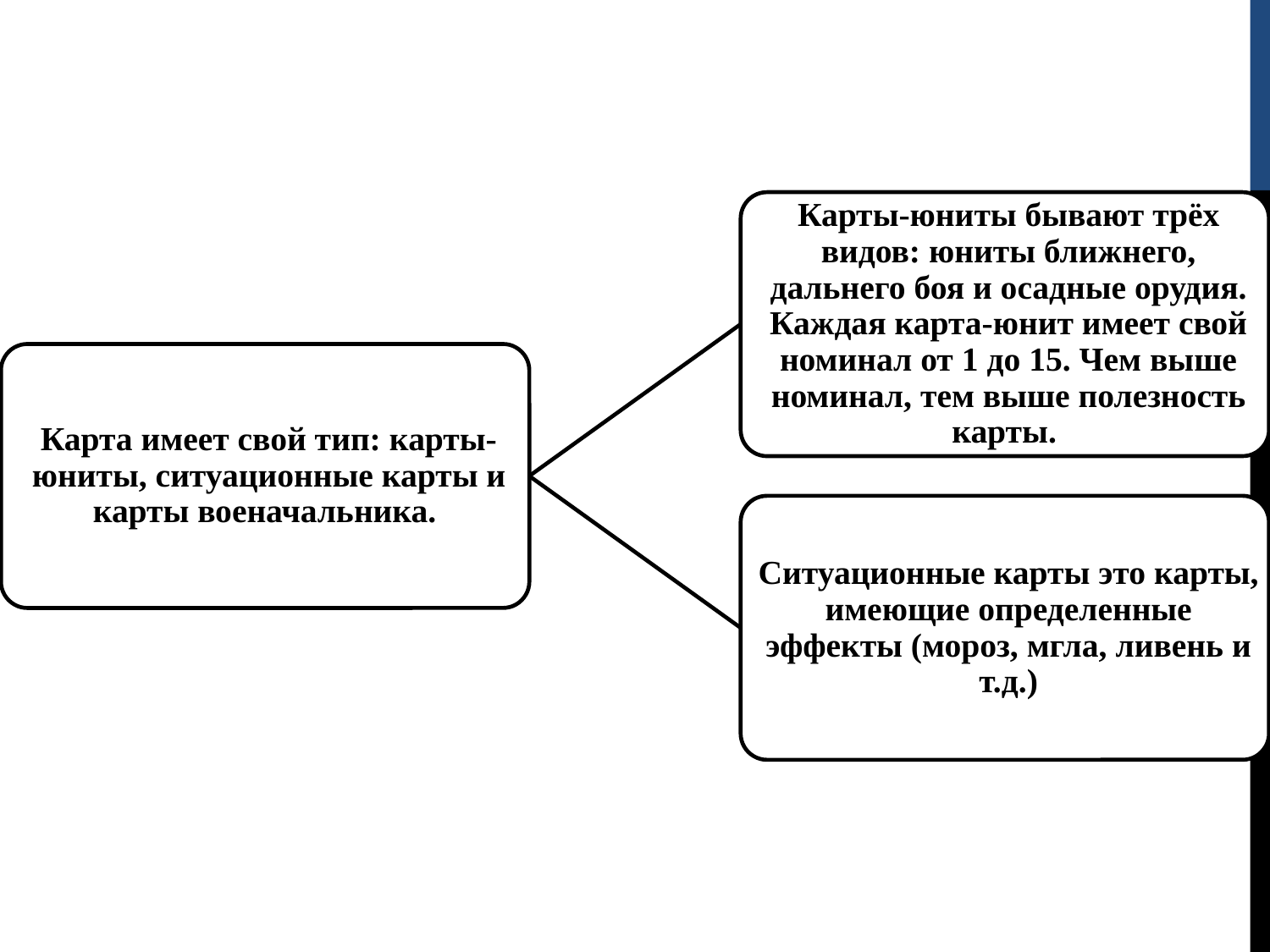

Карта имеет свой тип: карты-юниты, ситуационные карты и карты военачальника.

Карты-юниты бывают трёх видов: юниты ближнего, дальнего боя и осадные орудия. Каждая карта-юнит имеет свой номинал от 1 до 15. Чем выше номинал, тем выше полезность карты.

Ситуационные карты это карты, имеющие определенные эффекты (мороз, мгла, ливень и т.д.)